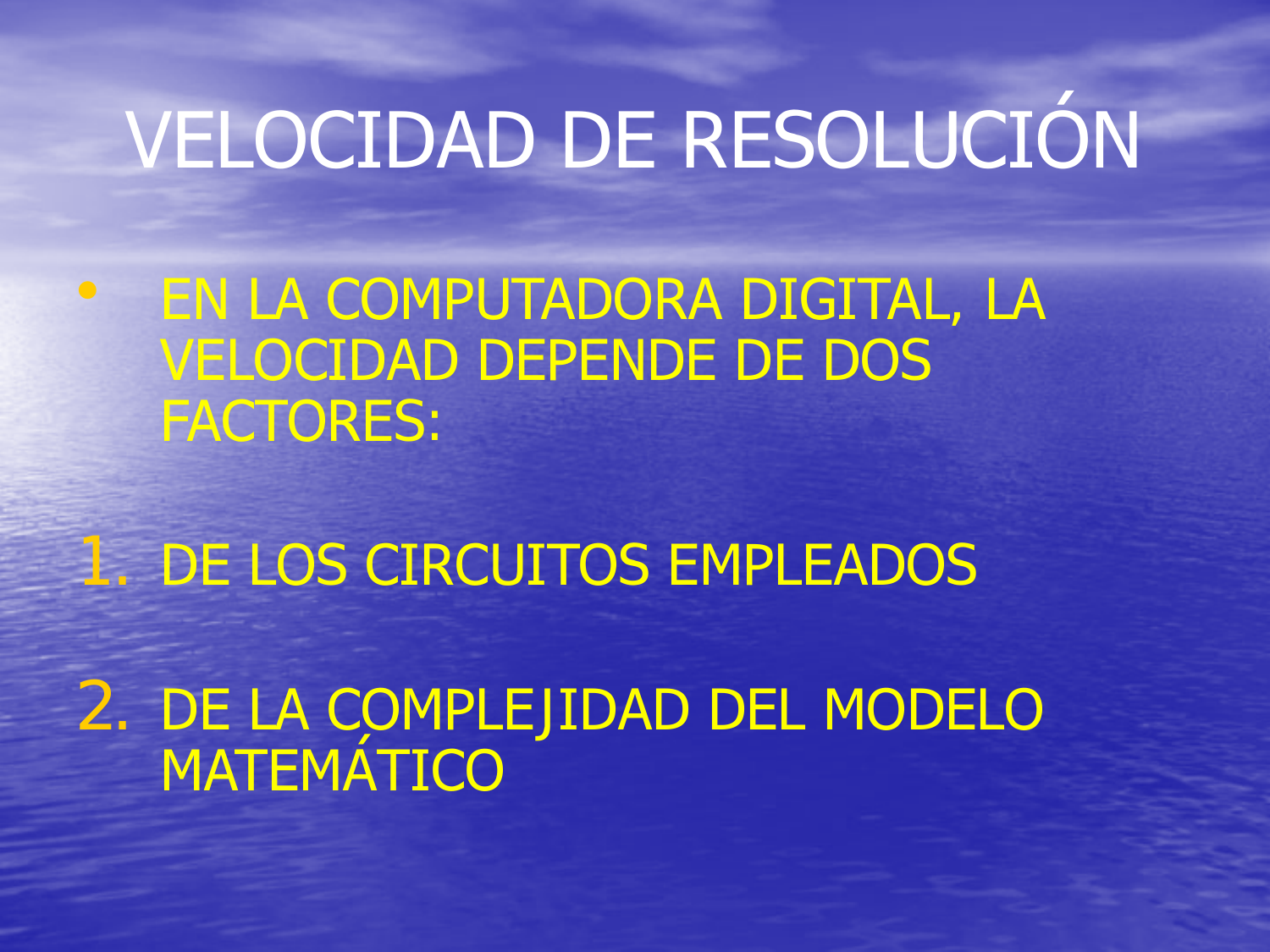

# VELOCIDAD DE RESOLUCIÓN
EN LA COMPUTADORA DIGITAL, LA VELOCIDAD DEPENDE DE DOS FACTORES:

DE LOS CIRCUITOS EMPLEADOS

DE LA COMPLEJIDAD DEL MODELO MATEMÁTICO